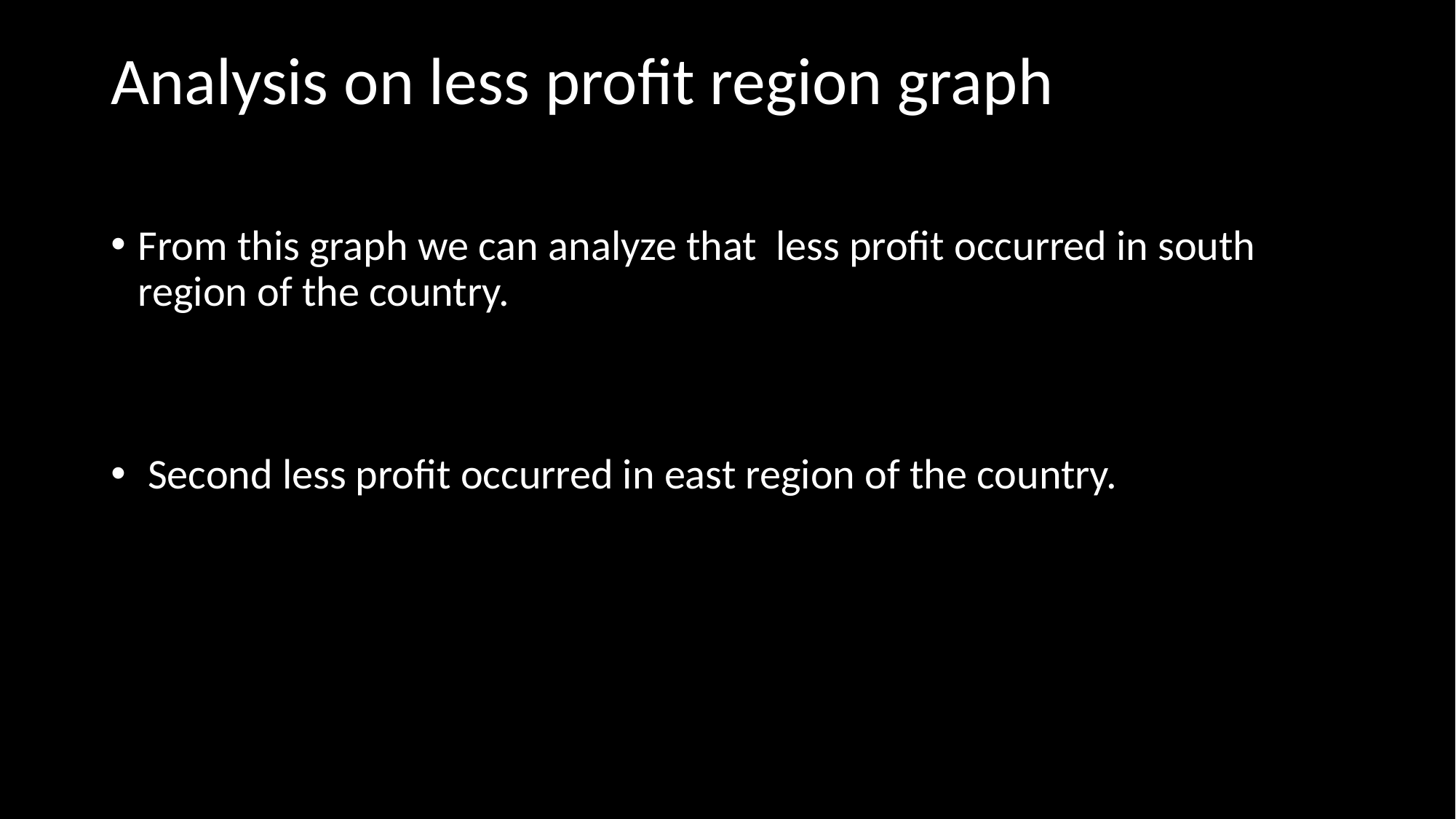

# Analysis on less profit region graph
From this graph we can analyze that  less profit occurred in south region of the country.

 Second less profit occurred in east region of the country.